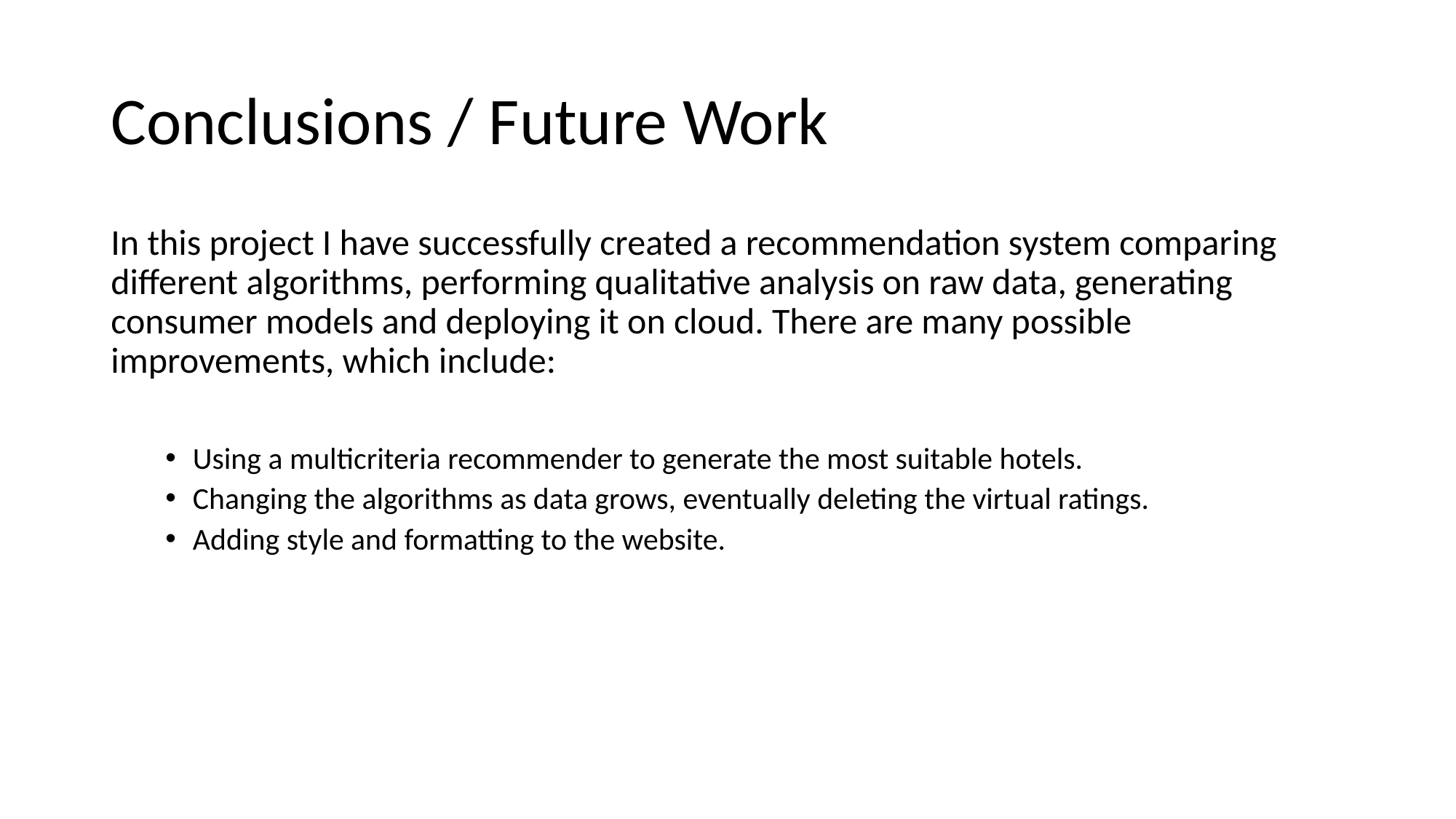

# Conclusions / Future Work
In this project I have successfully created a recommendation system comparing different algorithms, performing qualitative analysis on raw data, generating consumer models and deploying it on cloud. There are many possible improvements, which include:

Using a multicriteria recommender to generate the most suitable hotels.
Changing the algorithms as data grows, eventually deleting the virtual ratings.
Adding style and formatting to the website.